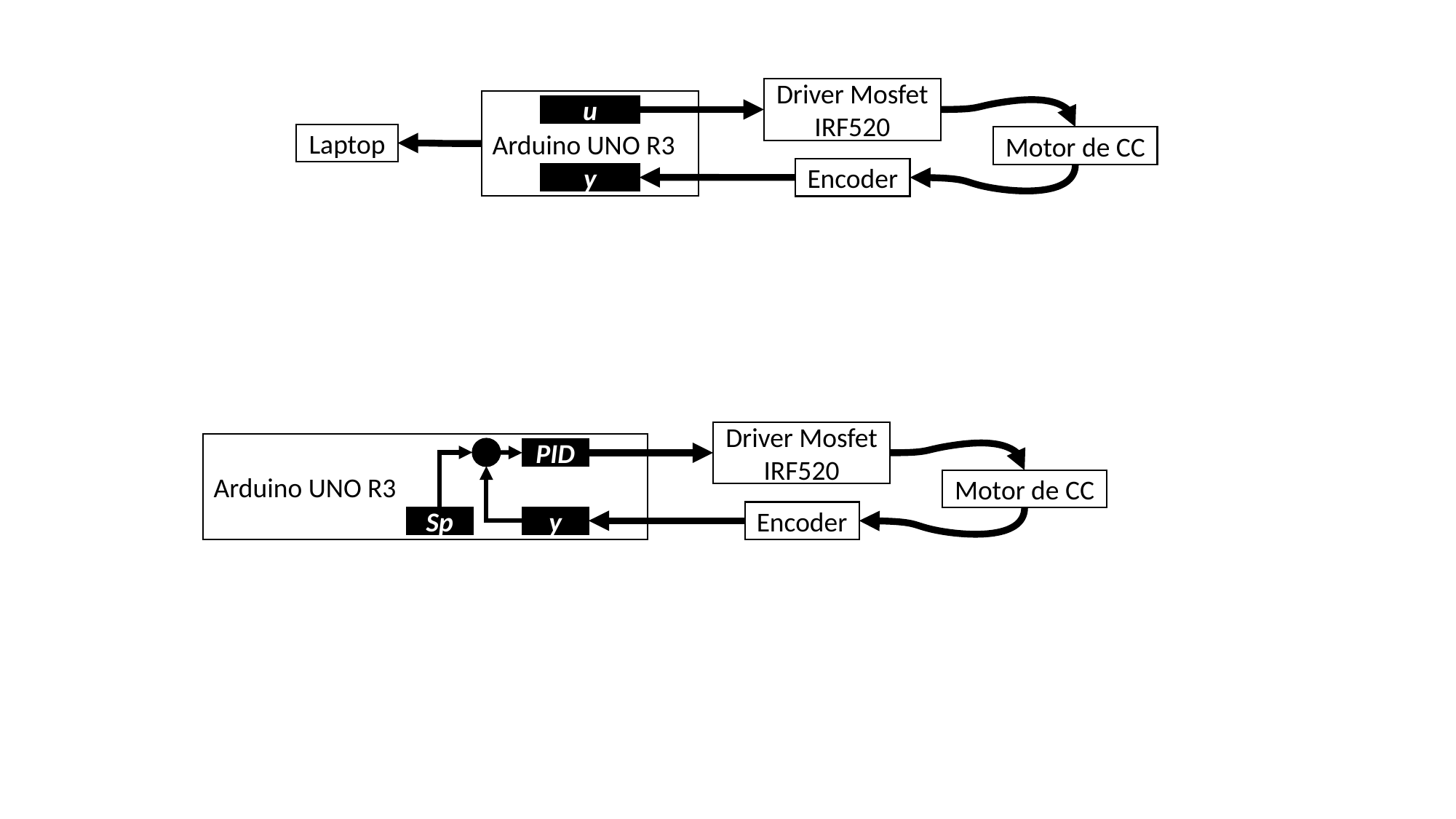

Driver Mosfet
IRF520
Arduino UNO R3
u
Laptop
Motor de CC
Encoder
y
Driver Mosfet
IRF520
Arduino UNO R3

PID
Motor de CC
Encoder
Sp
y